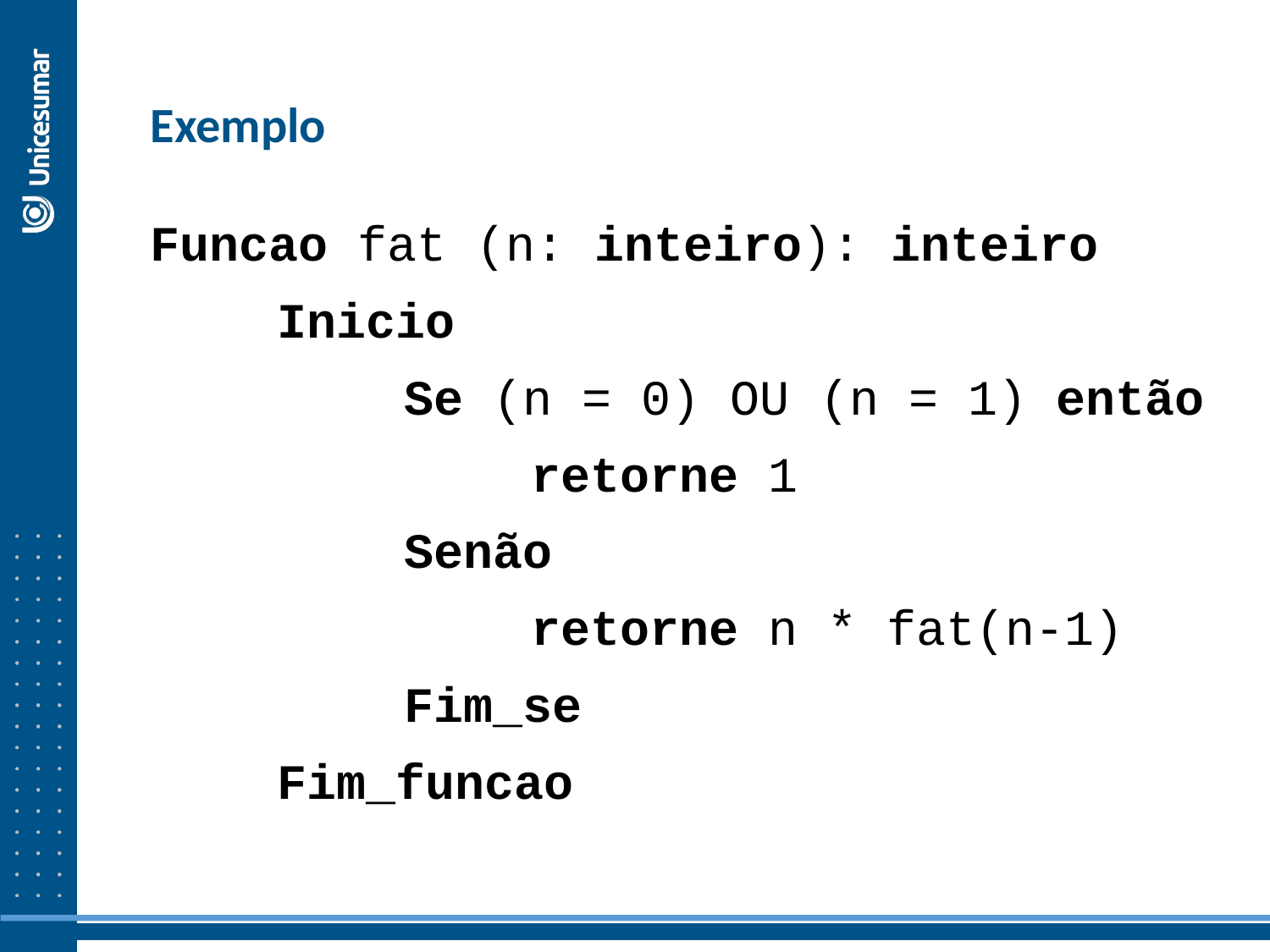

Exemplo
Funcao fat (n: inteiro): inteiro
	Inicio
		Se (n = 0) OU (n = 1) então
			retorne 1
		Senão
			retorne n * fat(n-1)
		Fim_se
	Fim_funcao